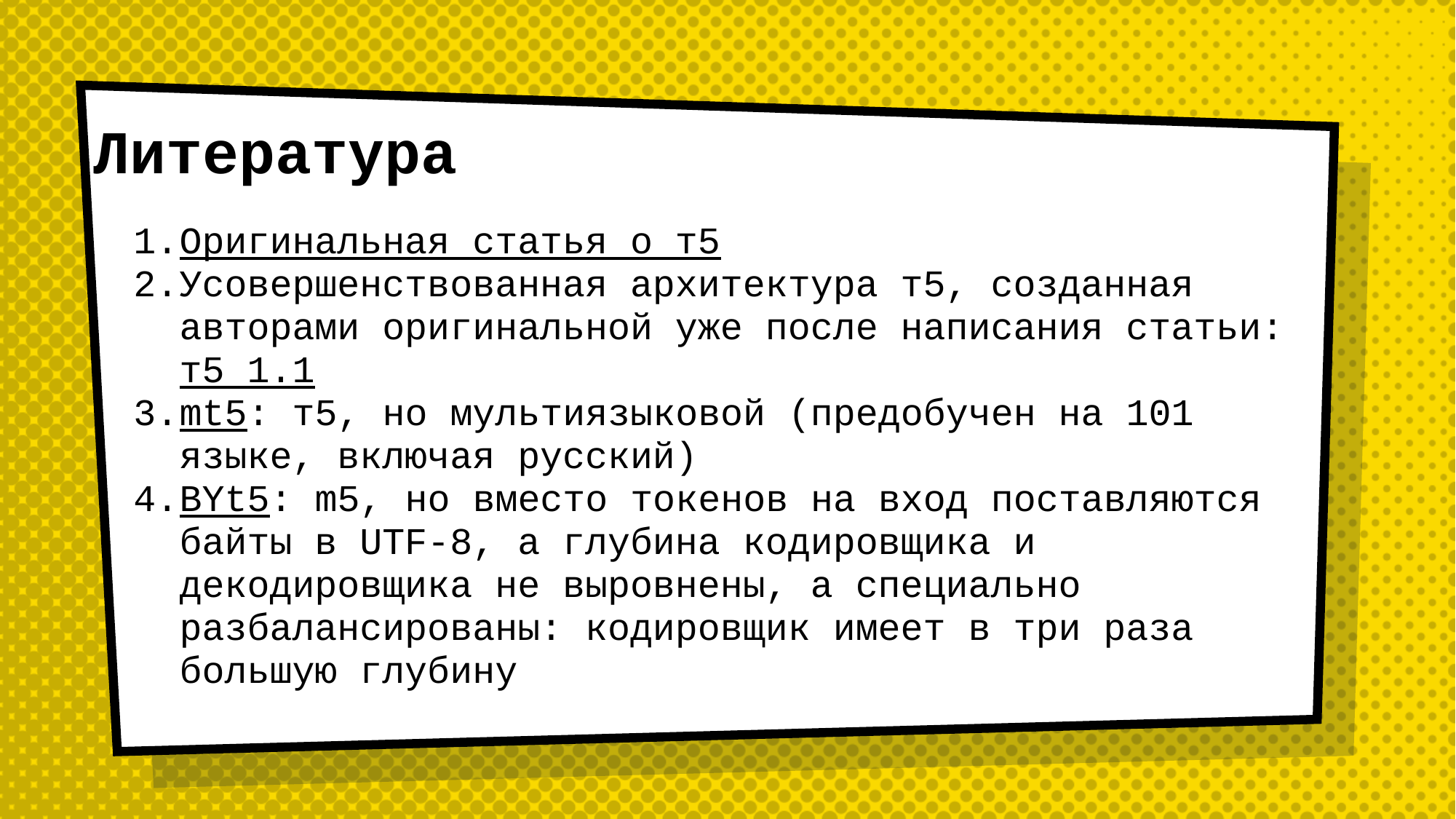

# Литература
Оригинальная статья о т5
Усовершенствованная архитектура т5, созданная авторами оригинальной уже после написания статьи: т5 1.1
mt5: т5, но мультиязыковой (предобучен на 101 языке, включая русский)
BYt5: m5, но вместо токенов на вход поставляются байты в UTF-8, а глубина кодировщика и декодировщика не выровнены, а специально разбалансированы: кодировщик имеет в три раза большую глубину